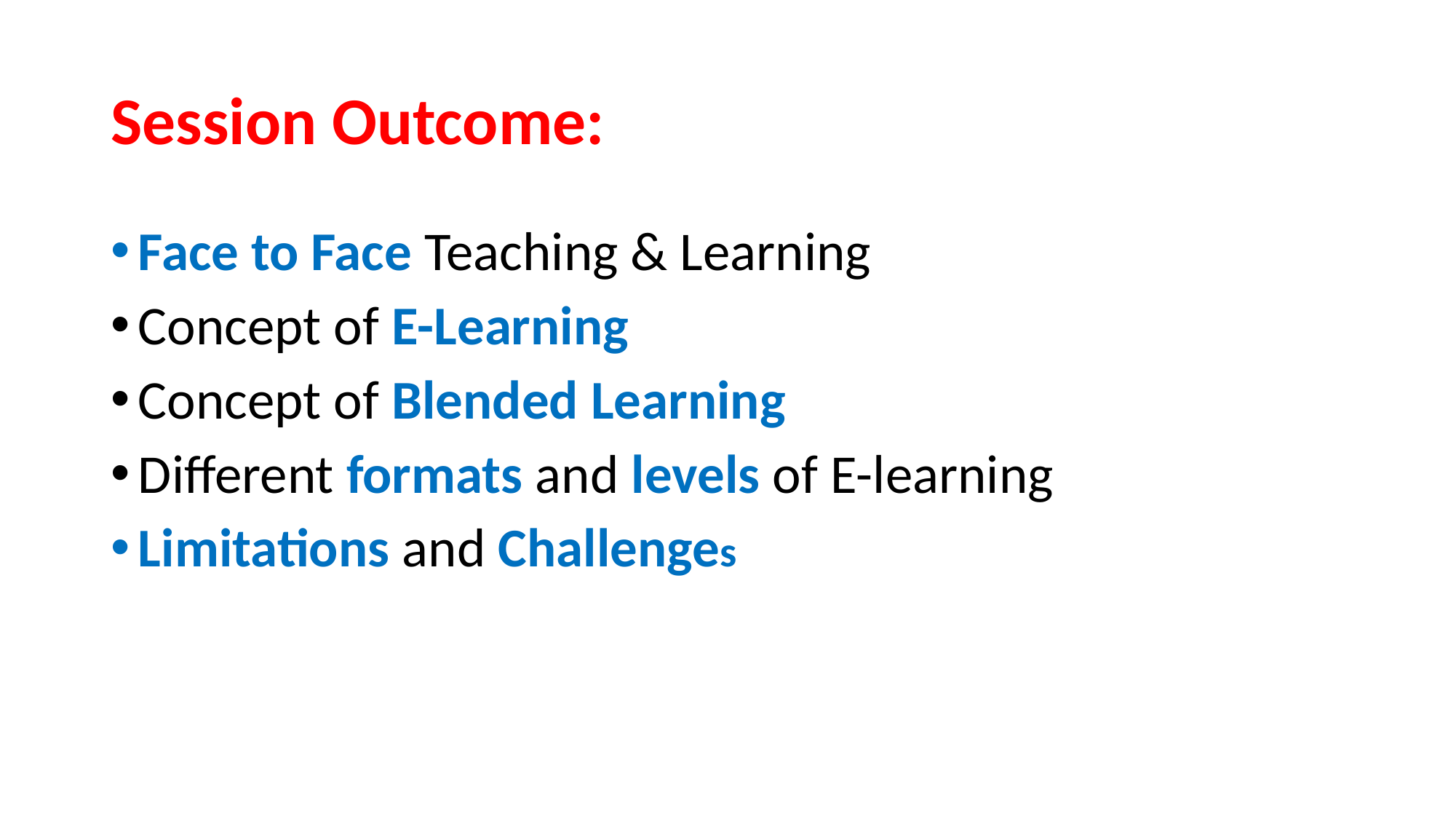

# Session Outcome:
Face to Face Teaching & Learning
Concept of E-Learning
Concept of Blended Learning
Different formats and levels of E-learning
Limitations and Challenges